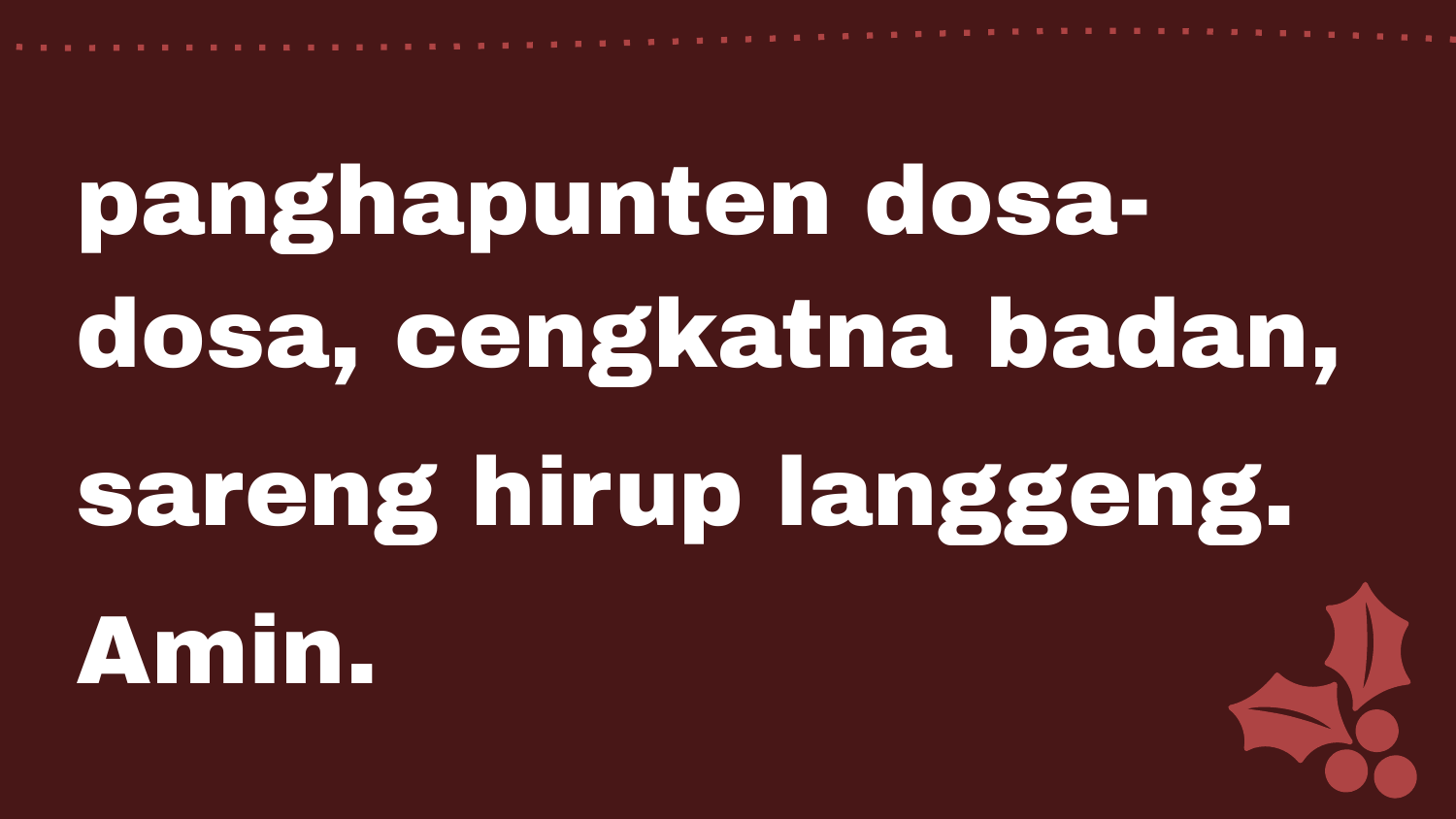

panghapunten dosa-dosa, cengkatna badan,
sareng hirup langgeng.
Amin.